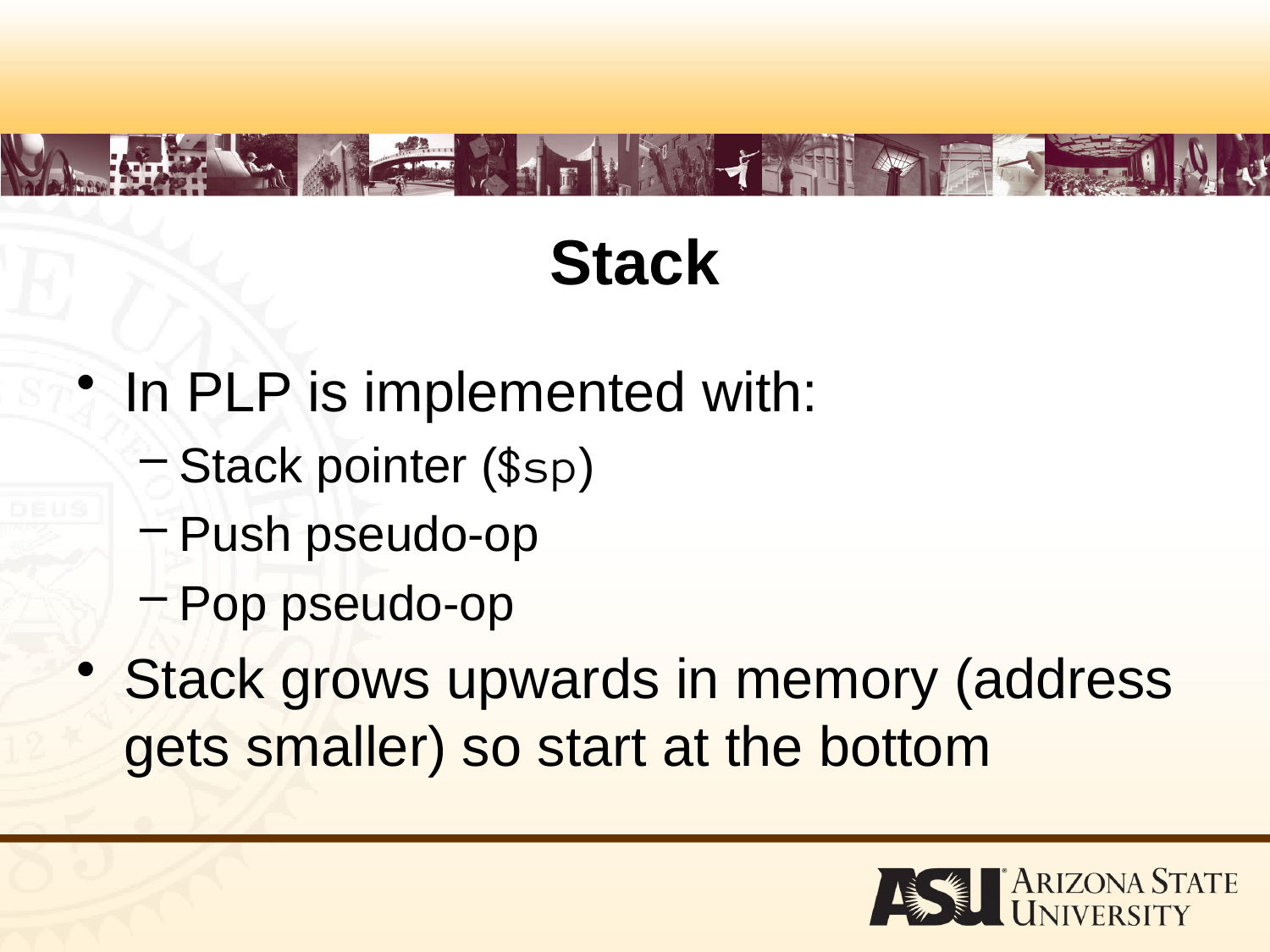

# Stack
In PLP is implemented with:
Stack pointer ($sp)
Push pseudo-op
Pop pseudo-op
Stack grows upwards in memory (address gets smaller) so start at the bottom